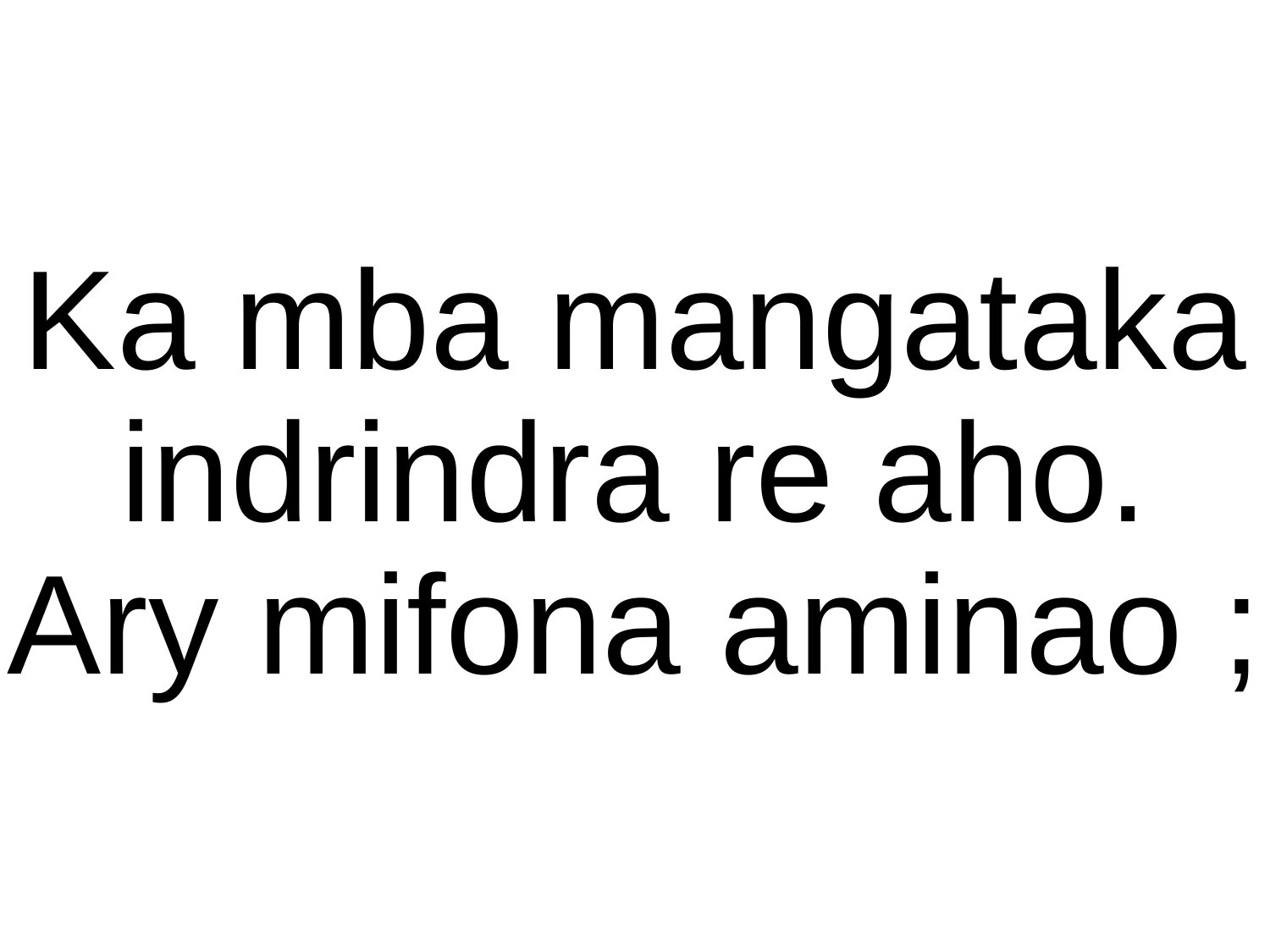

Ka mba mangataka indrindra re aho.
Ary mifona aminao ;